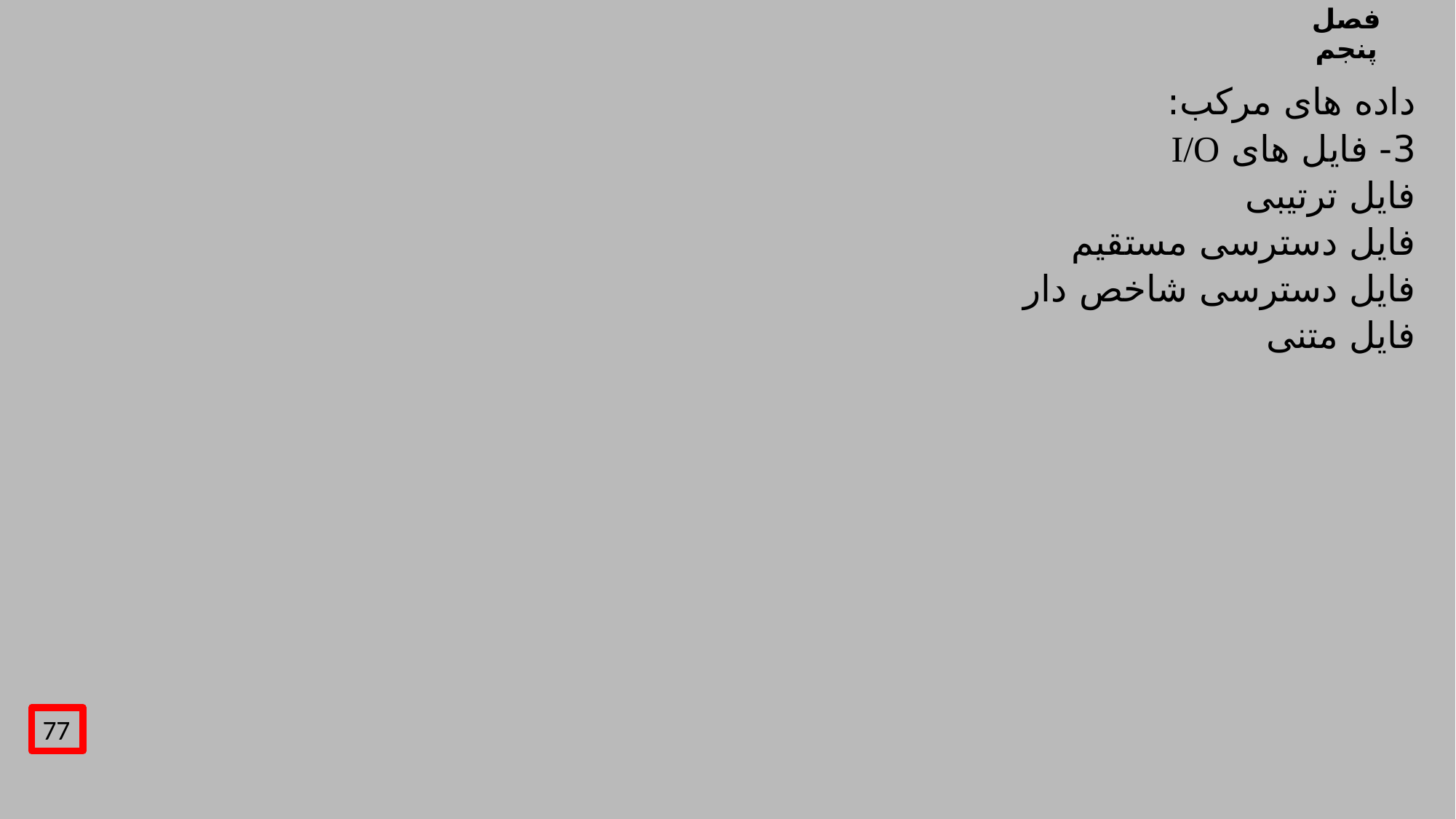

# فصل پنجم
داده های مرکب:
3- فایل های I/O
فایل ترتیبی
فایل دسترسی مستقیم
فایل دسترسی شاخص دار
فایل متنی

77